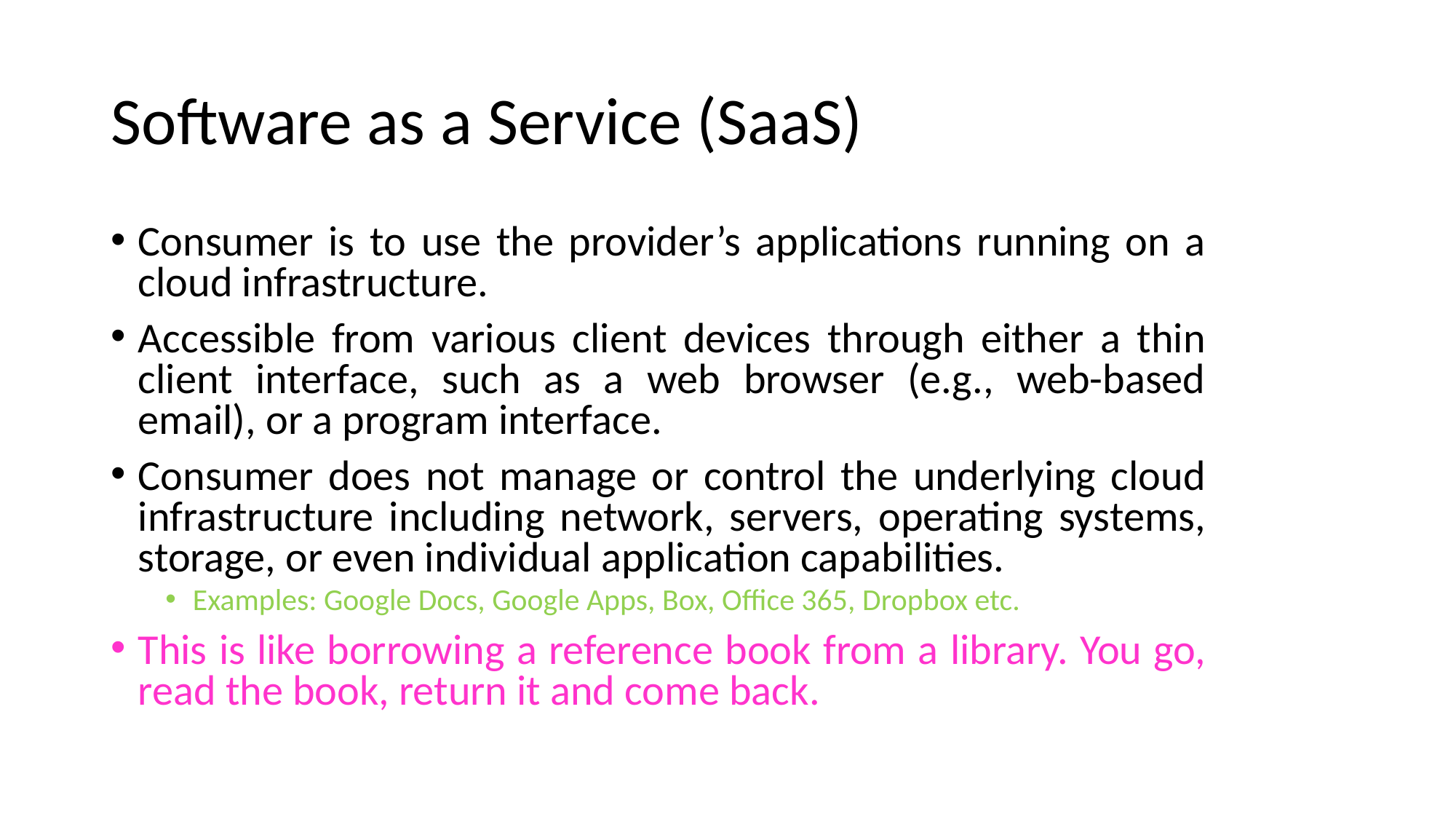

# Software as a Service (SaaS)
Consumer is to use the provider’s applications running on a cloud infrastructure.
Accessible from various client devices through either a thin client interface, such as a web browser (e.g., web-based email), or a program interface.
Consumer does not manage or control the underlying cloud infrastructure including network, servers, operating systems, storage, or even individual application capabilities.
Examples: Google Docs, Google Apps, Box, Office 365, Dropbox etc.
This is like borrowing a reference book from a library. You go, read the book, return it and come back.